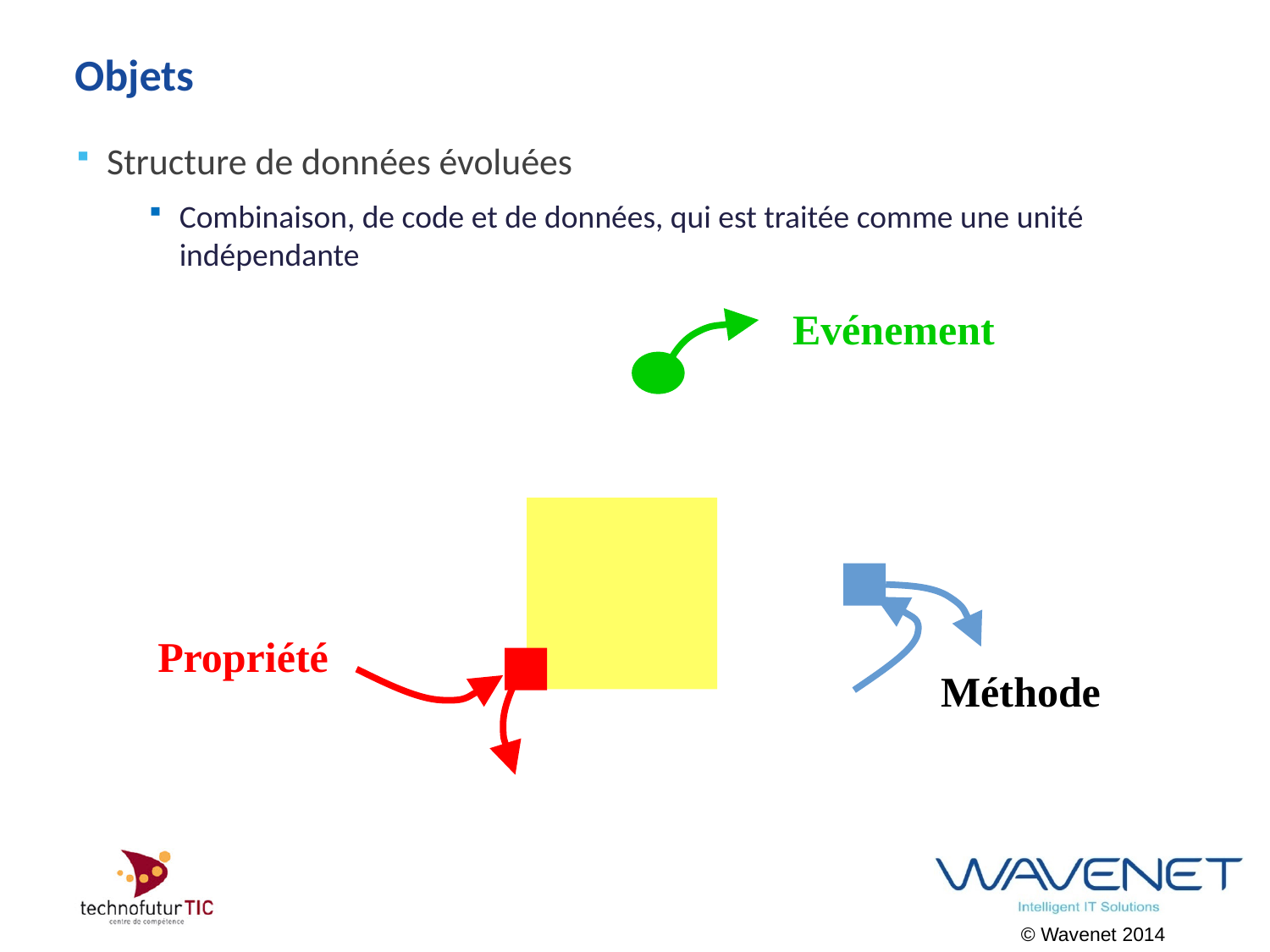

# Objets
Structure de données évoluées
Combinaison, de code et de données, qui est traitée comme une unité indépendante
Evénement

Propriété

Méthode

© Wavenet 2014